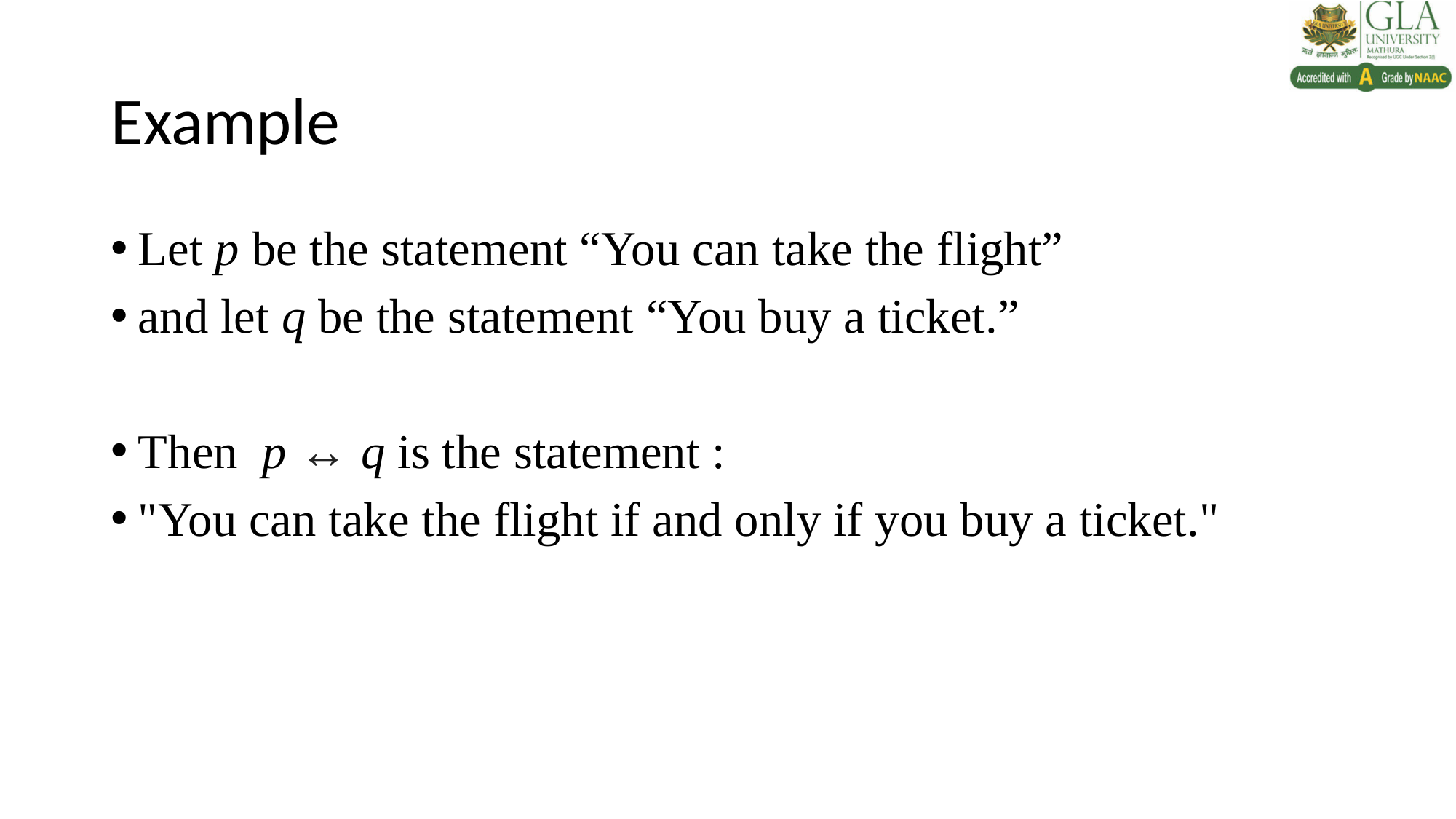

# Example
Let p be the statement “You can take the flight”
and let q be the statement “You buy a ticket.”

Then  p ↔ q is the statement :
"You can take the flight if and only if you buy a ticket."